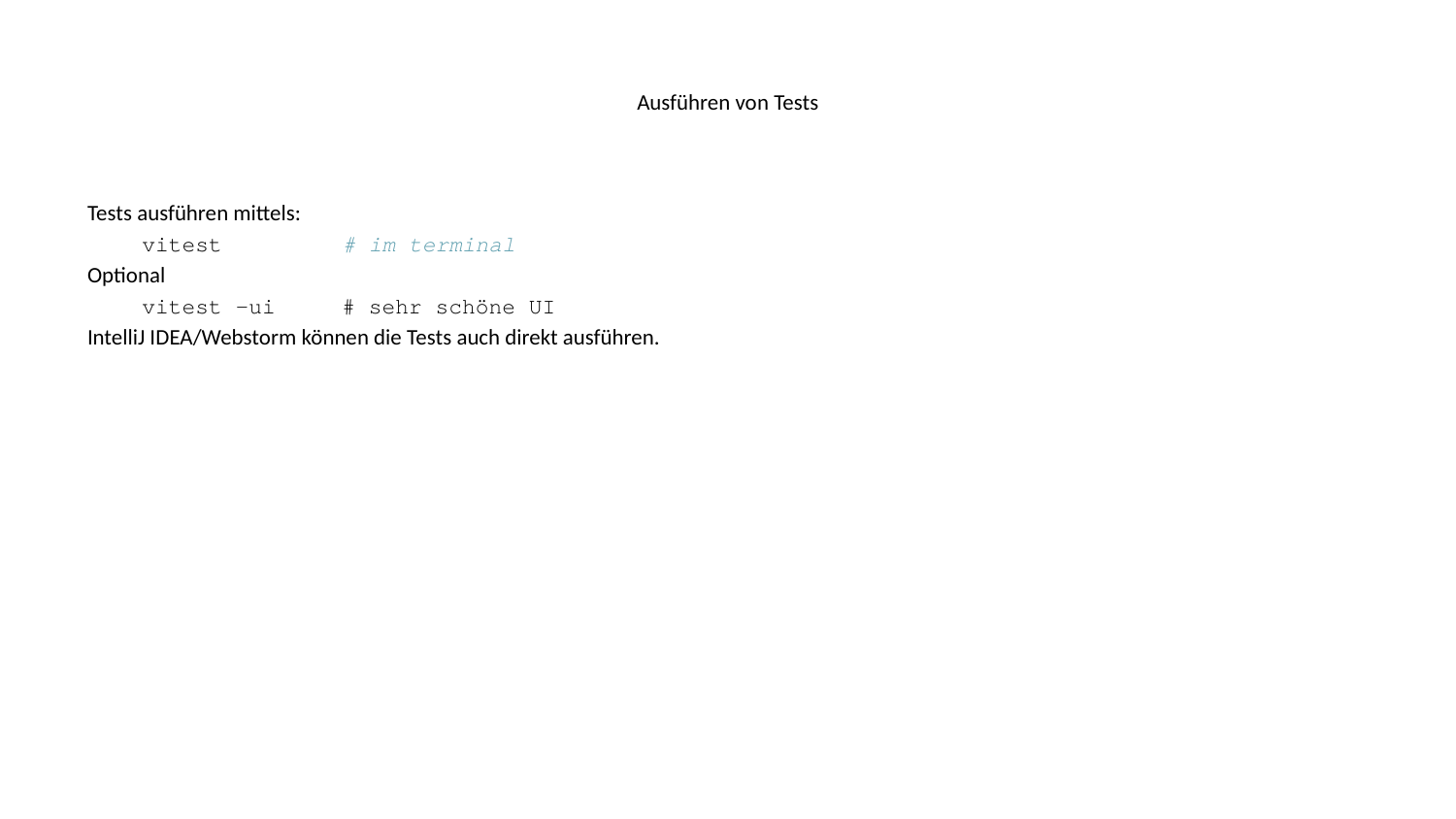

# Ausführen von Tests
Tests ausführen mittels:
vitest         # im terminal
Optional
vitest -ui     # sehr schöne UI
IntelliJ IDEA/Webstorm können die Tests auch direkt ausführen.